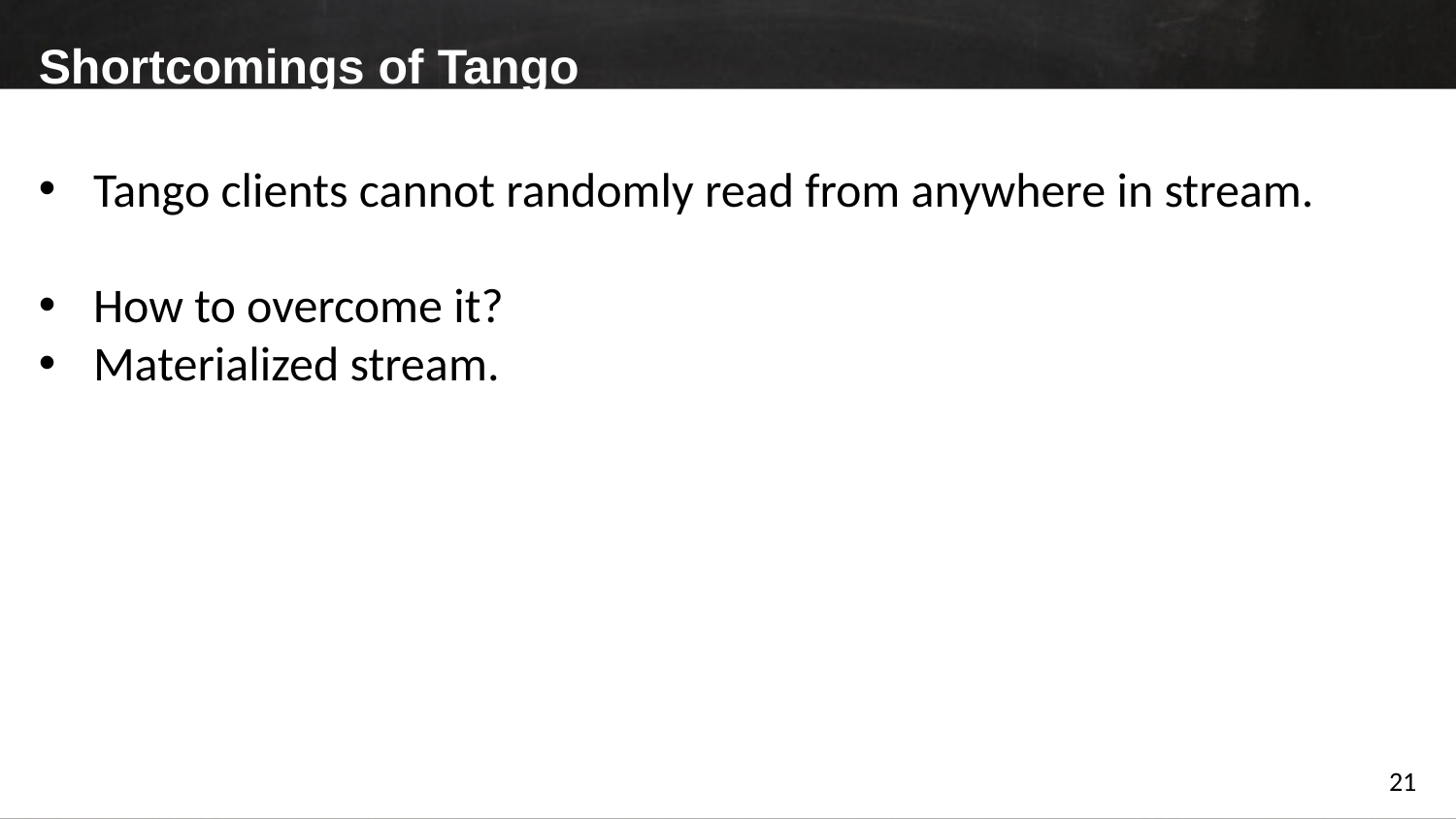

Shortcomings of Tango
Tango clients cannot randomly read from anywhere in stream.
How to overcome it?
Materialized stream.
21